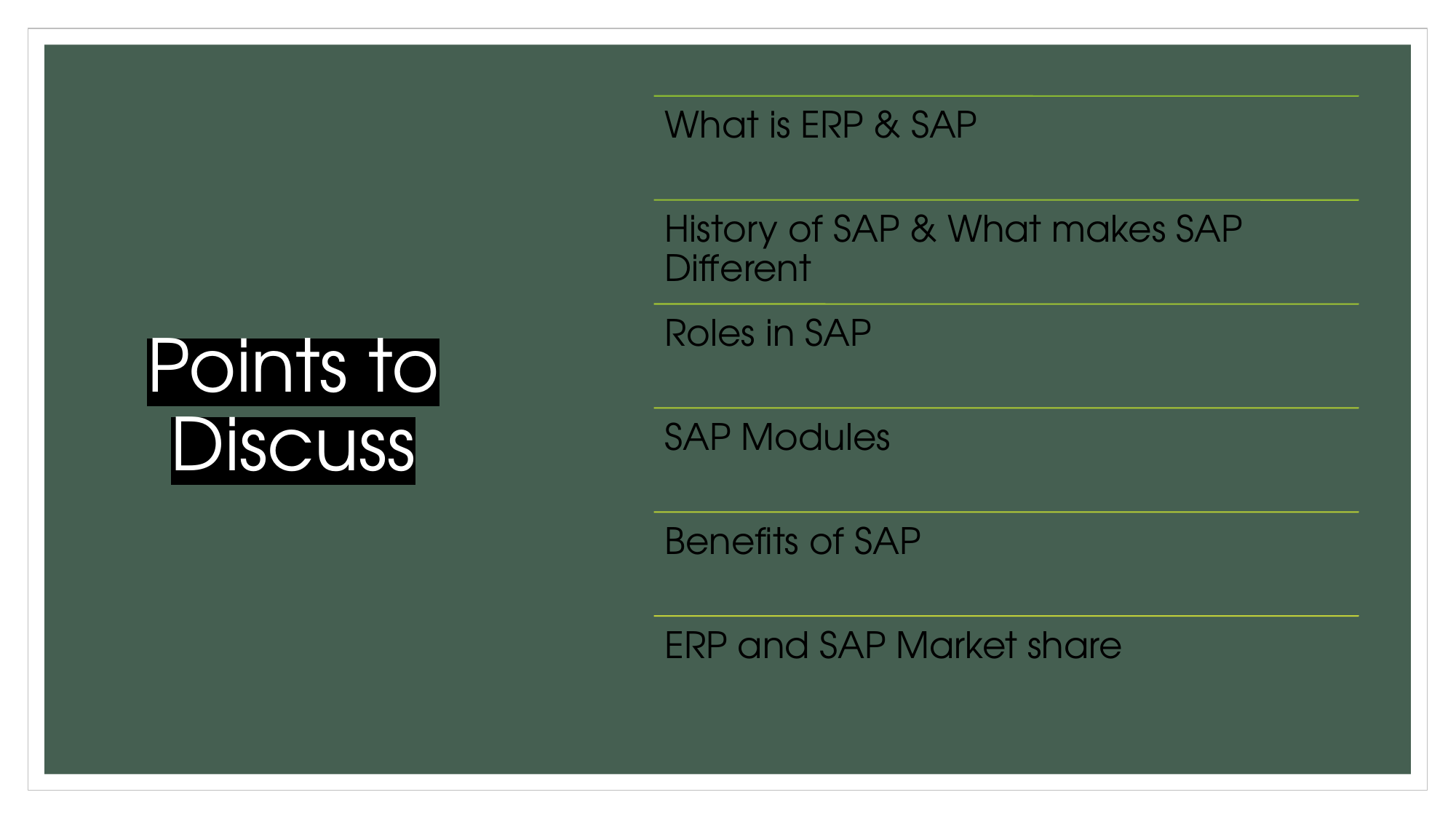

# Points to Discuss
What is ERP & SAP
History of SAP & What makes SAP Different
Roles in SAP
SAP Modules
Benefits of SAP
ERP and SAP Market share